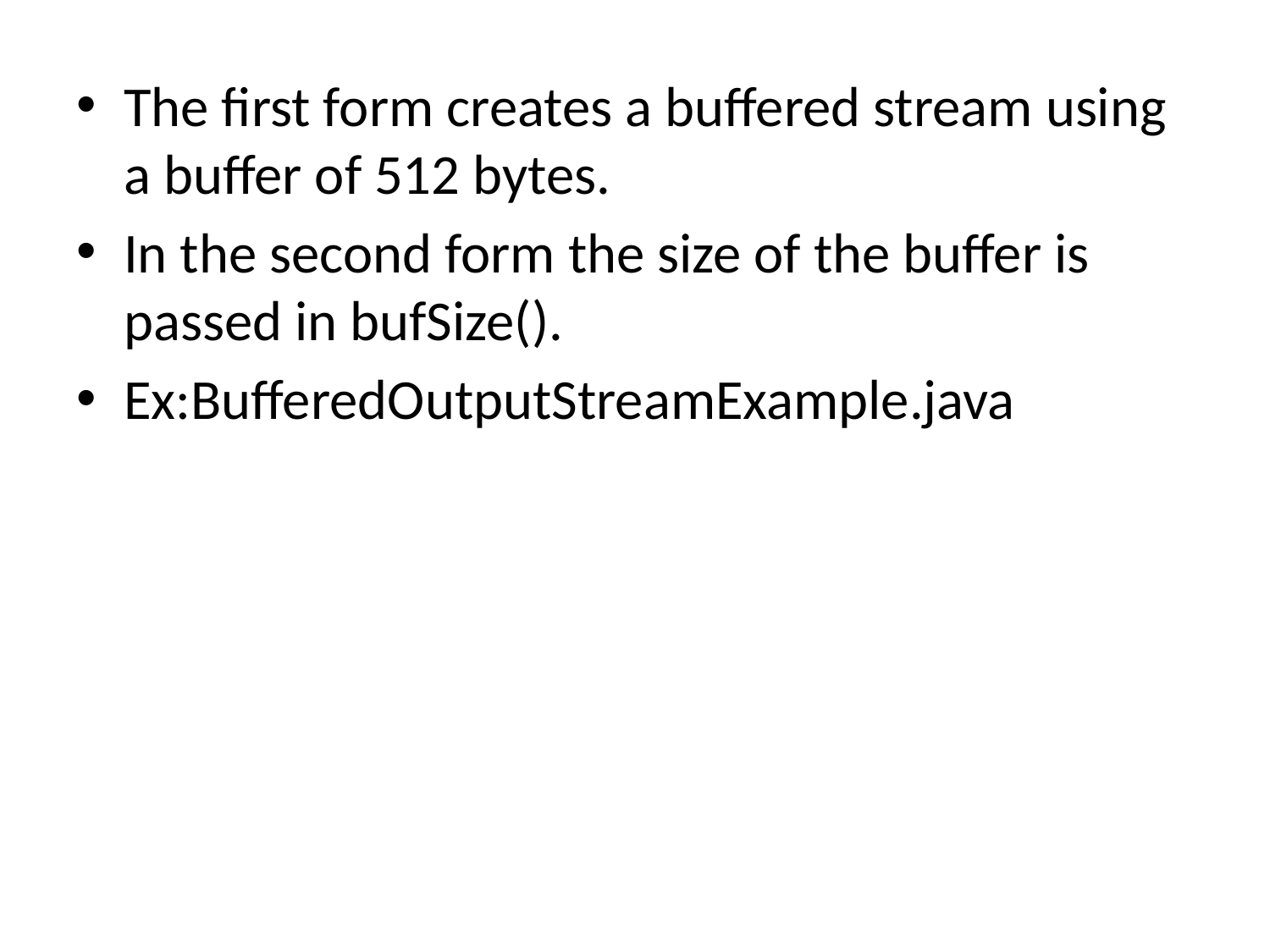

The first form creates a buffered stream using a buffer of 512 bytes.
In the second form the size of the buffer is passed in bufSize().
Ex:BufferedOutputStreamExample.java